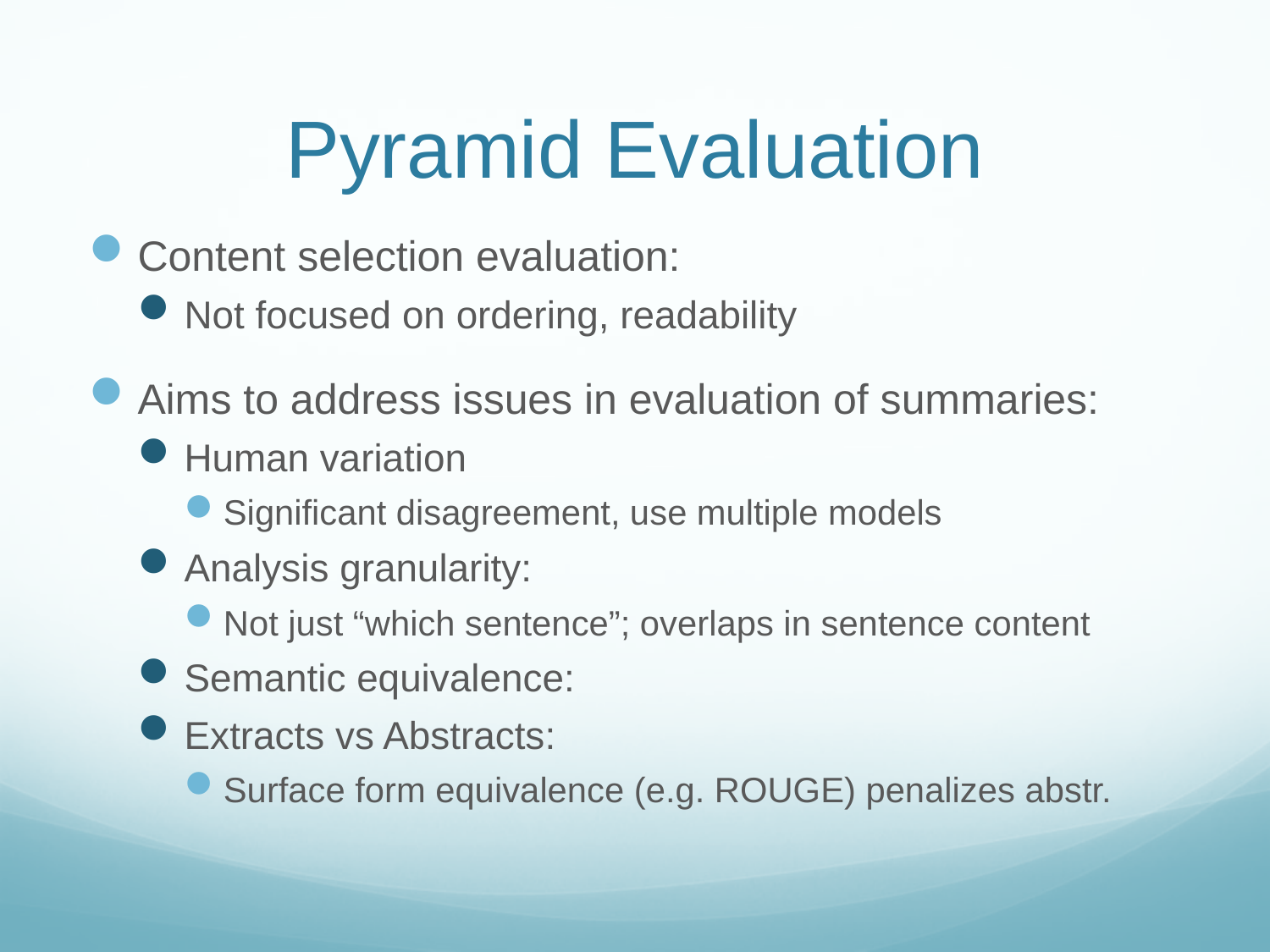

# Pyramid Evaluation
Content selection evaluation:
Not focused on ordering, readability
Aims to address issues in evaluation of summaries:
Human variation
Significant disagreement, use multiple models
Analysis granularity:
Not just “which sentence”; overlaps in sentence content
Semantic equivalence:
Extracts vs Abstracts:
Surface form equivalence (e.g. ROUGE) penalizes abstr.